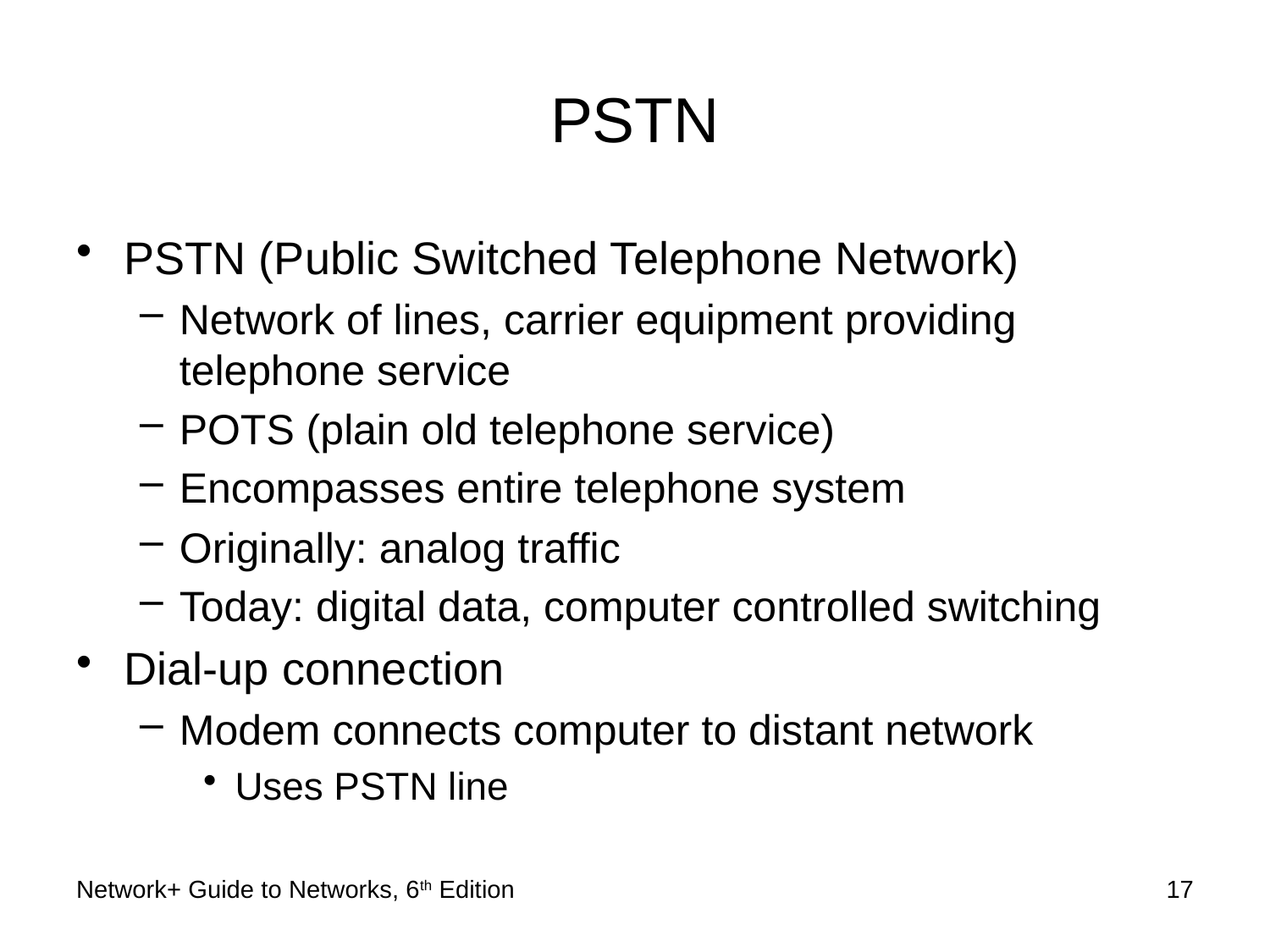

# PSTN
PSTN (Public Switched Telephone Network)
Network of lines, carrier equipment providing telephone service
POTS (plain old telephone service)
Encompasses entire telephone system
Originally: analog traffic
Today: digital data, computer controlled switching
Dial-up connection
Modem connects computer to distant network
Uses PSTN line
Network+ Guide to Networks, 6th Edition
17